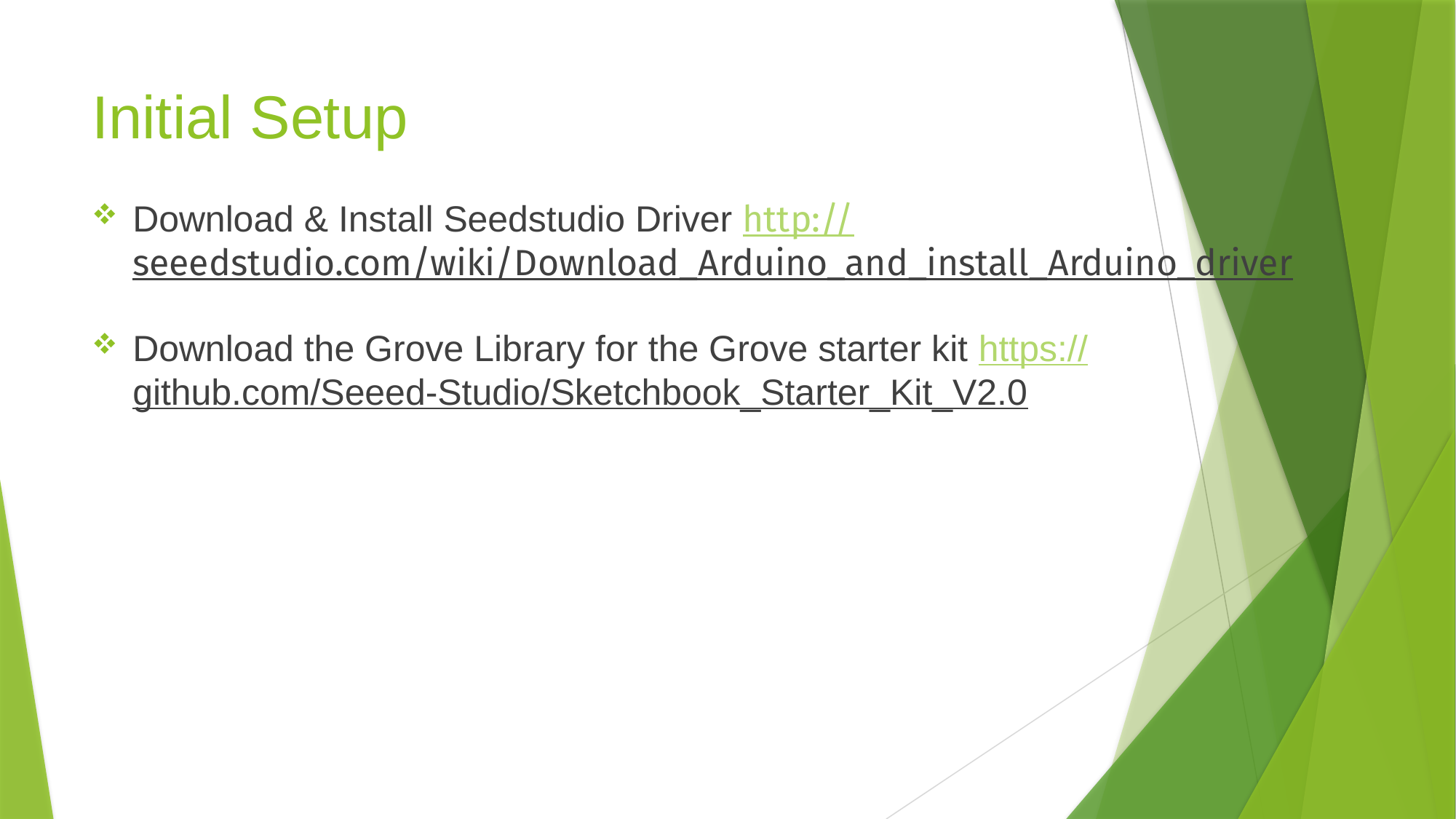

# Initial Setup
Download & Install Seedstudio Driver http://seeedstudio.com/wiki/Download_Arduino_and_install_Arduino_driver
Download the Grove Library fo​r the Grove starter kit https://github.com/Seeed-Studio/Sketchbook_Starter_Kit_V2.0